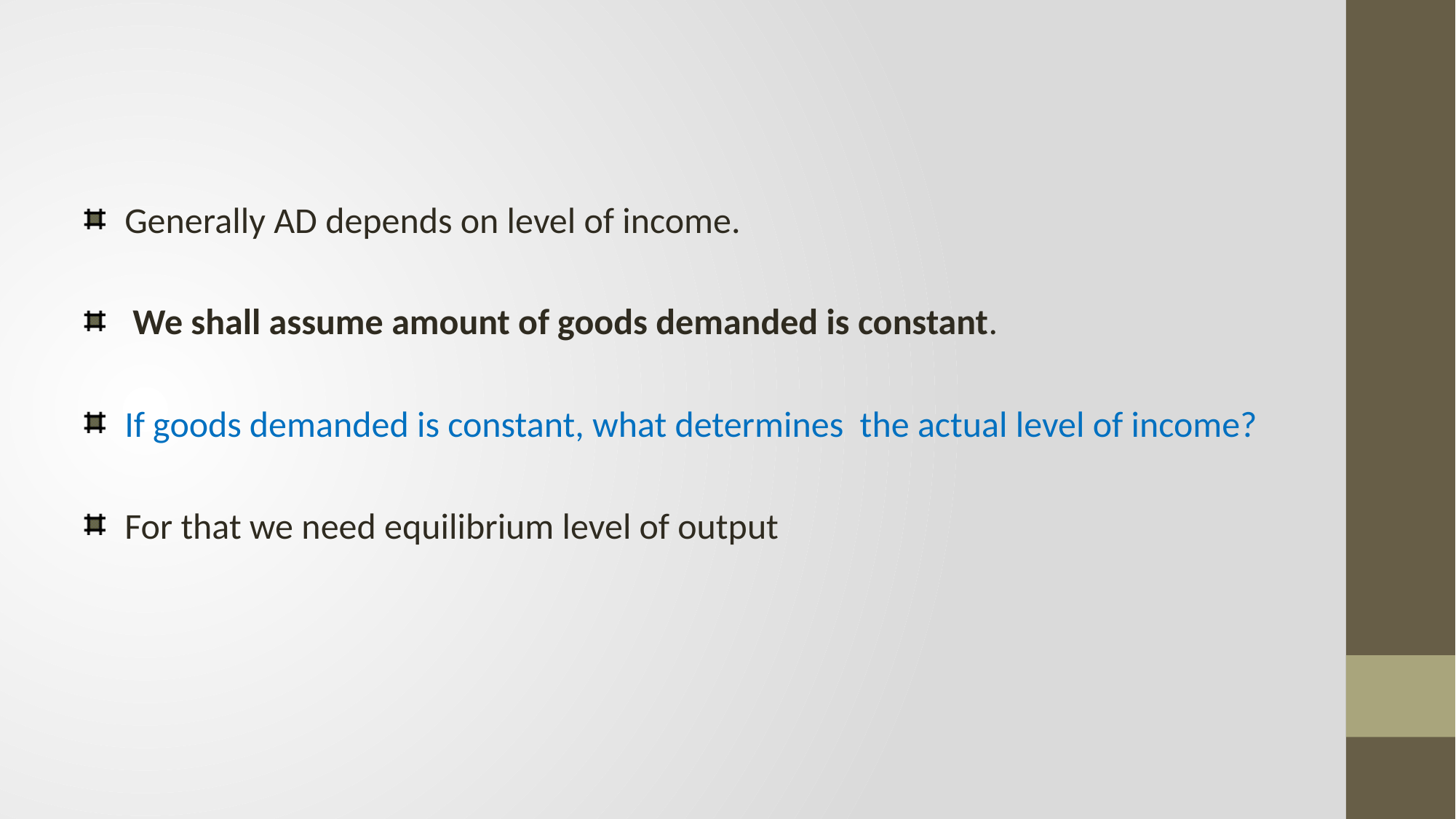

#
Generally AD depends on level of income.

 We shall assume amount of goods demanded is constant.

If goods demanded is constant, what determines  the actual level of income?

For that we need equilibrium level of output